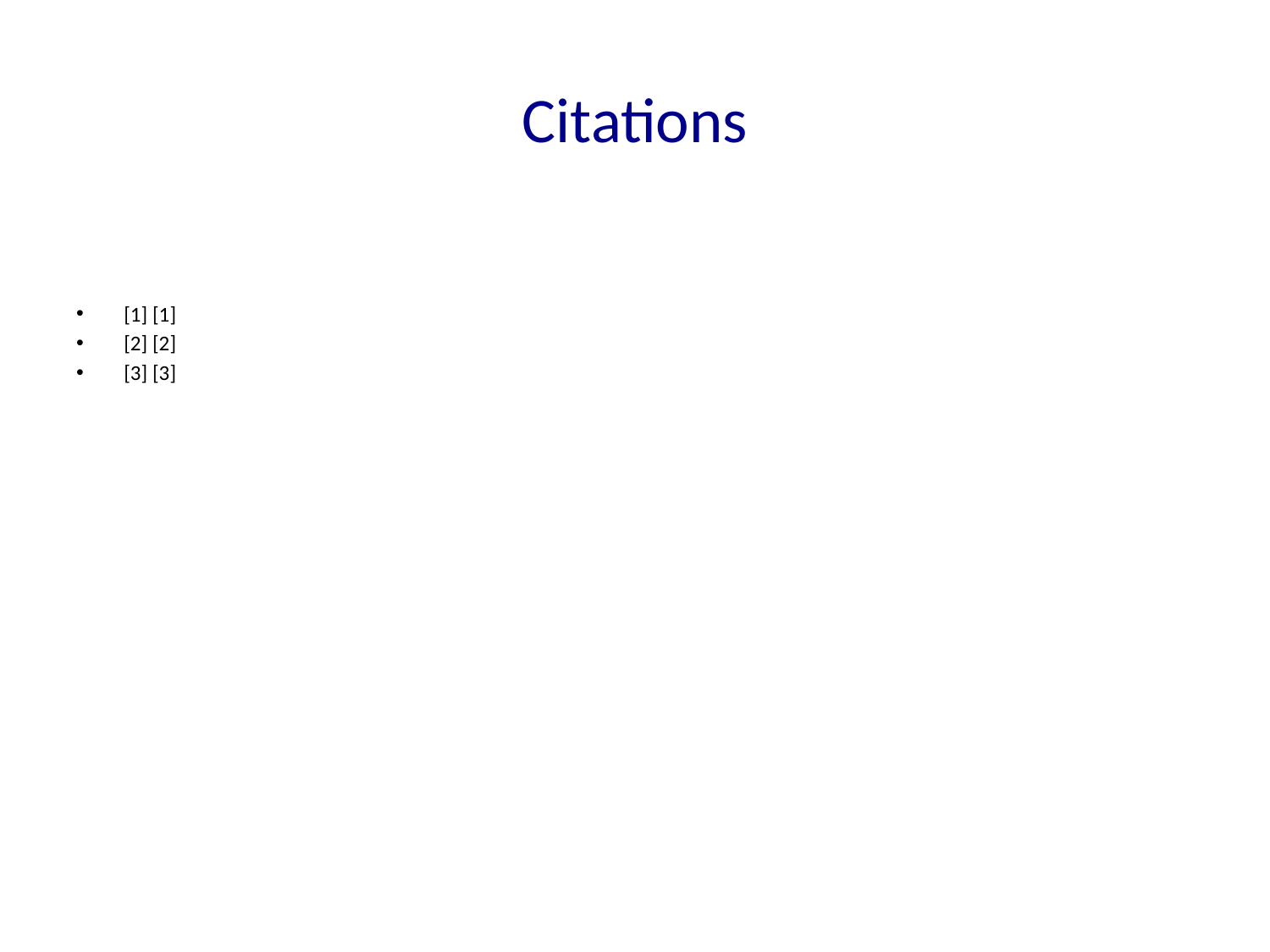

# Citations

[1] [1]
[2] [2]
[3] [3]